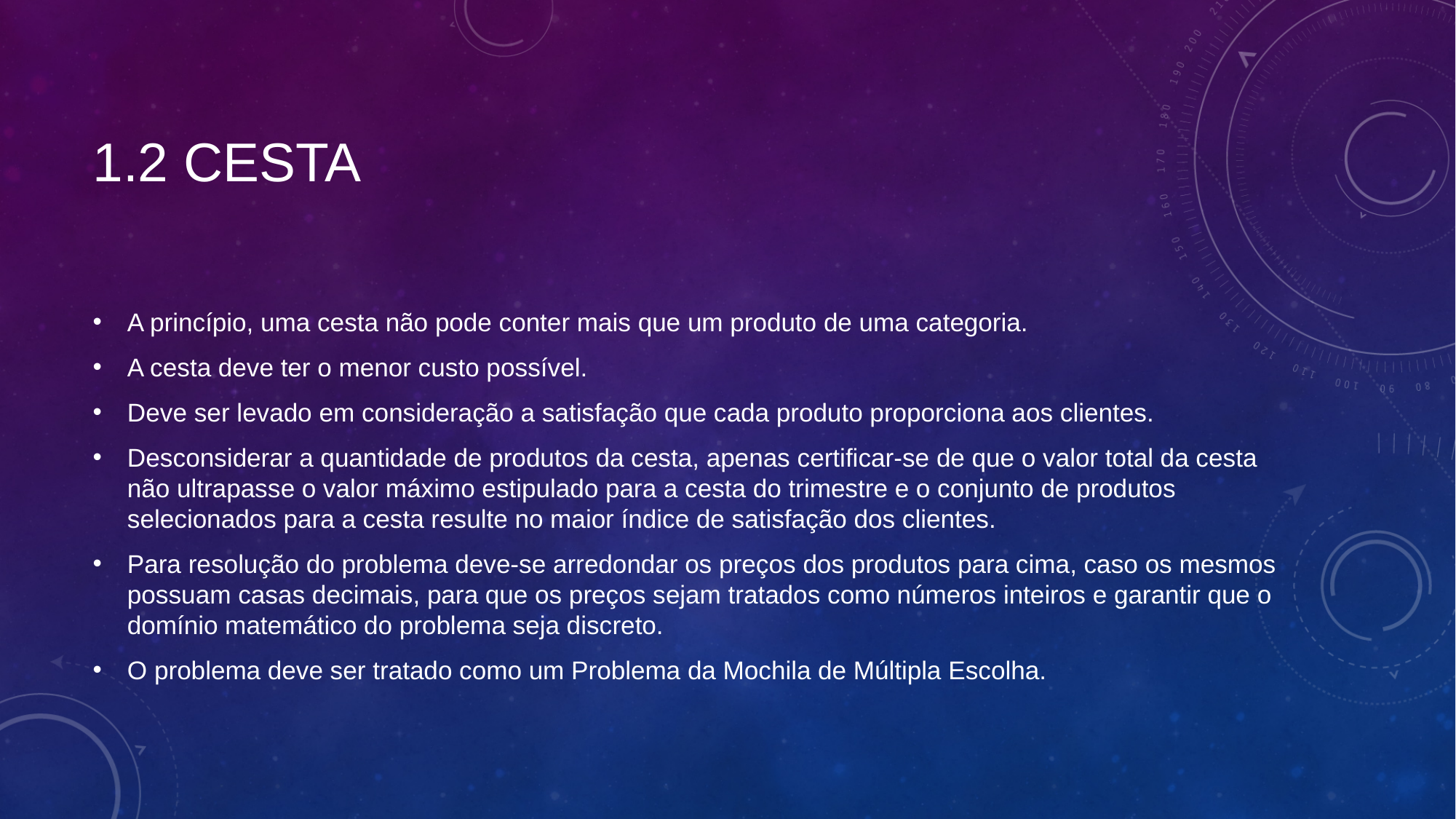

# 1.2 Cesta

A princípio, uma cesta não pode conter mais que um produto de uma categoria.
A cesta deve ter o menor custo possível.
Deve ser levado em consideração a satisfação que cada produto proporciona aos clientes.
Desconsiderar a quantidade de produtos da cesta, apenas certificar-se de que o valor total da cesta não ultrapasse o valor máximo estipulado para a cesta do trimestre e o conjunto de produtos selecionados para a cesta resulte no maior índice de satisfação dos clientes.
Para resolução do problema deve-se arredondar os preços dos produtos para cima, caso os mesmos possuam casas decimais, para que os preços sejam tratados como números inteiros e garantir que o domínio matemático do problema seja discreto.
O problema deve ser tratado como um Problema da Mochila de Múltipla Escolha.